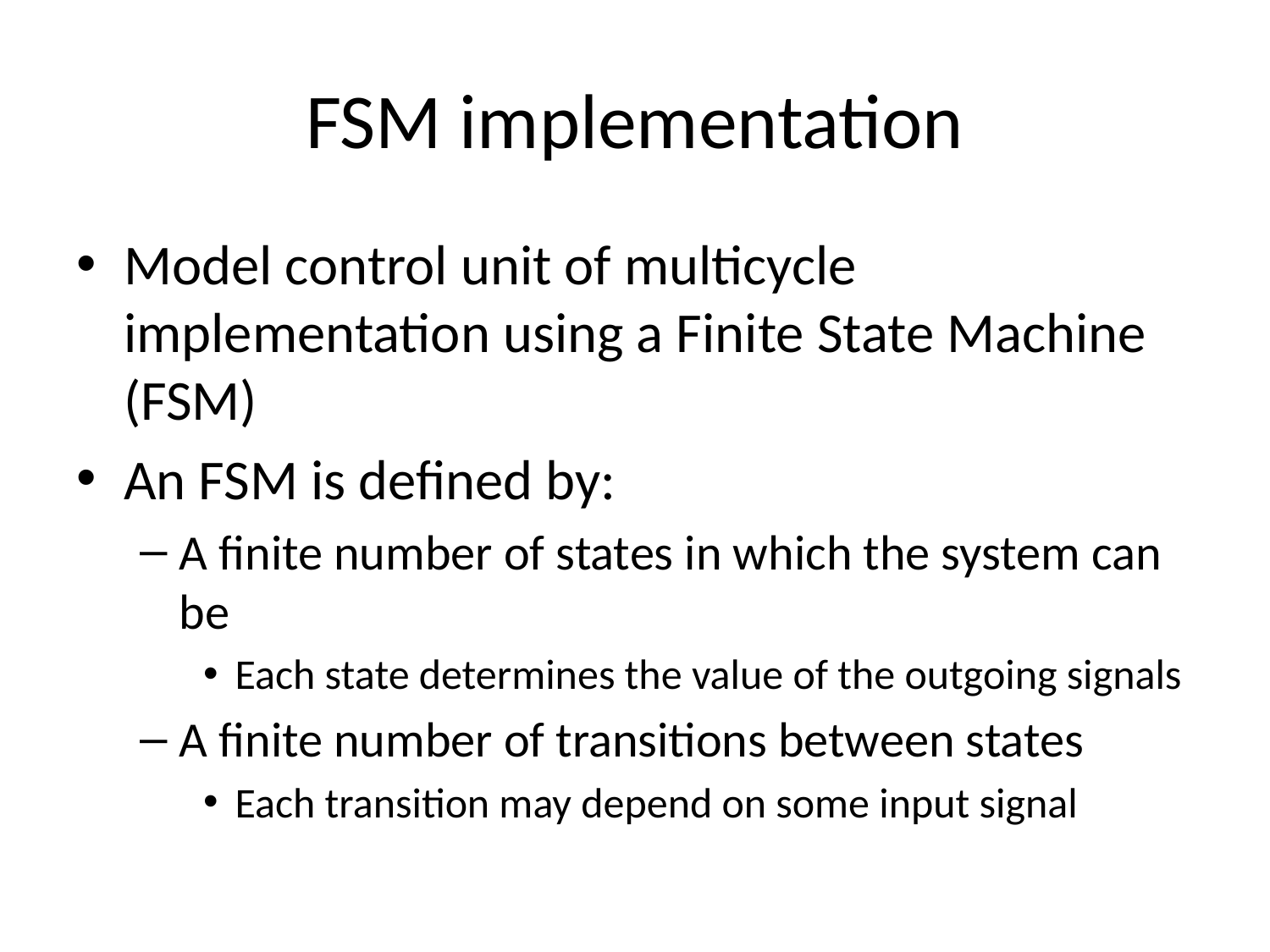

# FSM implementation
Model control unit of multicycle implementation using a Finite State Machine (FSM)
An FSM is defined by:
A finite number of states in which the system can be
Each state determines the value of the outgoing signals
A finite number of transitions between states
Each transition may depend on some input signal